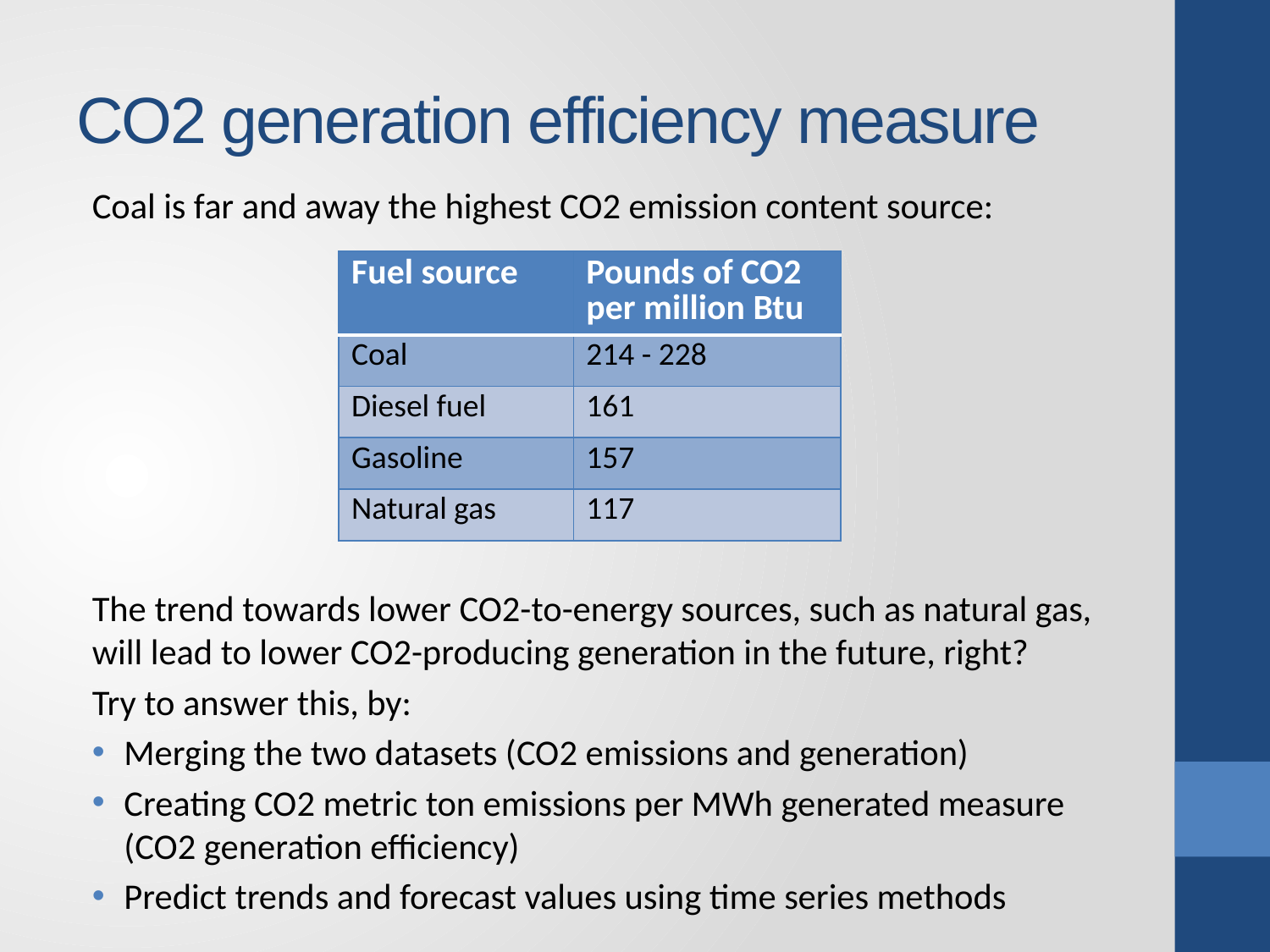

# CO2 generation efficiency measure
Coal is far and away the highest CO2 emission content source:

The trend towards lower CO2-to-energy sources, such as natural gas, will lead to lower CO2-producing generation in the future, right?
Try to answer this, by:
Merging the two datasets (CO2 emissions and generation)
Creating CO2 metric ton emissions per MWh generated measure (CO2 generation efficiency)
Predict trends and forecast values using time series methods

| Fuel source | Pounds of CO2 per million Btu |
| --- | --- |
| Coal | 214 - 228 |
| Diesel fuel | 161 |
| Gasoline | 157 |
| Natural gas | 117 |